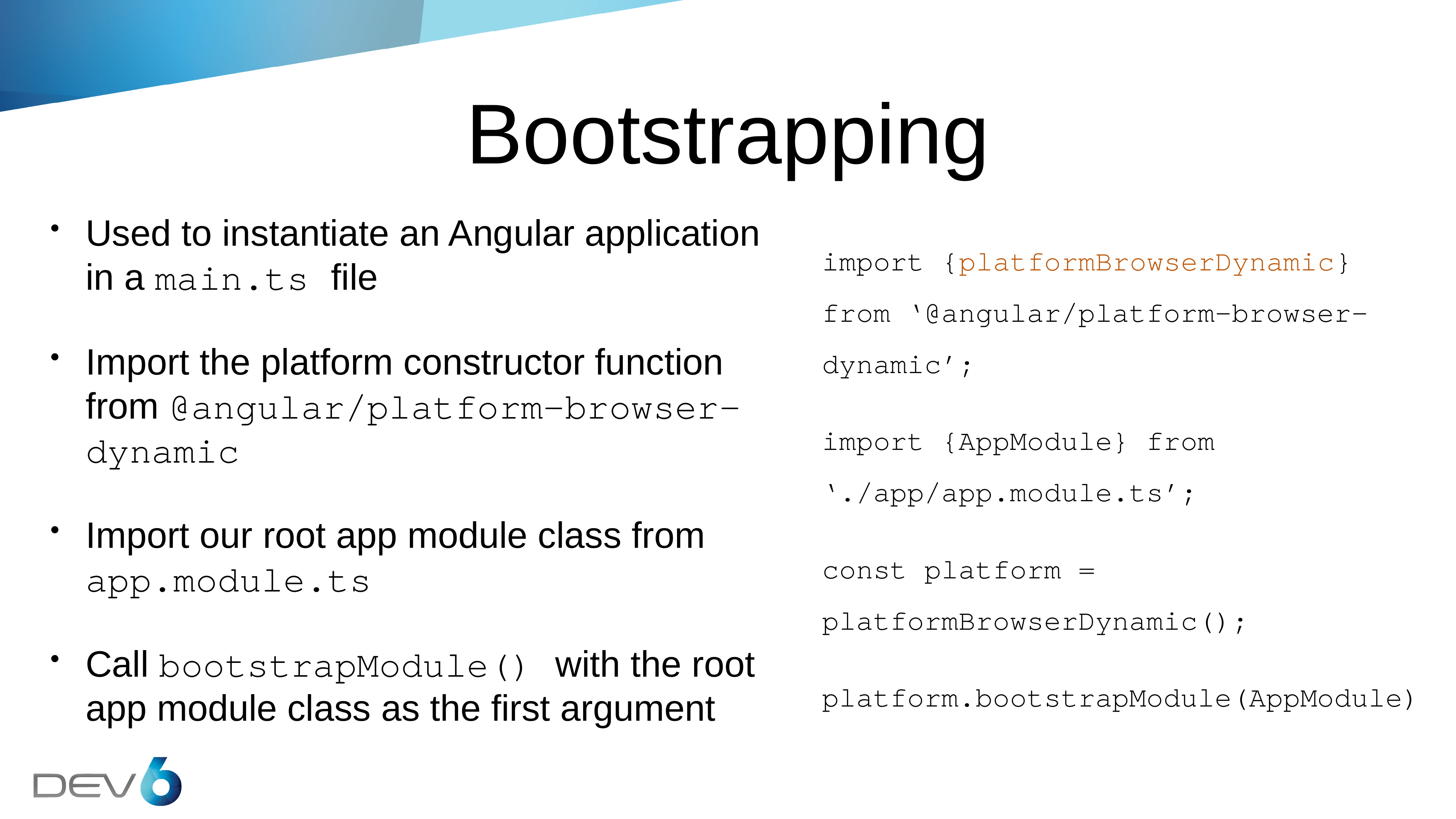

# Bootstrapping
import {platformBrowserDynamic} from ‘@angular/platform-browser-dynamic’;
import {AppModule} from ‘./app/app.module.ts’;
const platform = platformBrowserDynamic();
platform.bootstrapModule(AppModule)
Used to instantiate an Angular application in a main.ts file
Import the platform constructor function from @angular/platform-browser-dynamic
Import our root app module class from app.module.ts
Call bootstrapModule() with the root app module class as the first argument